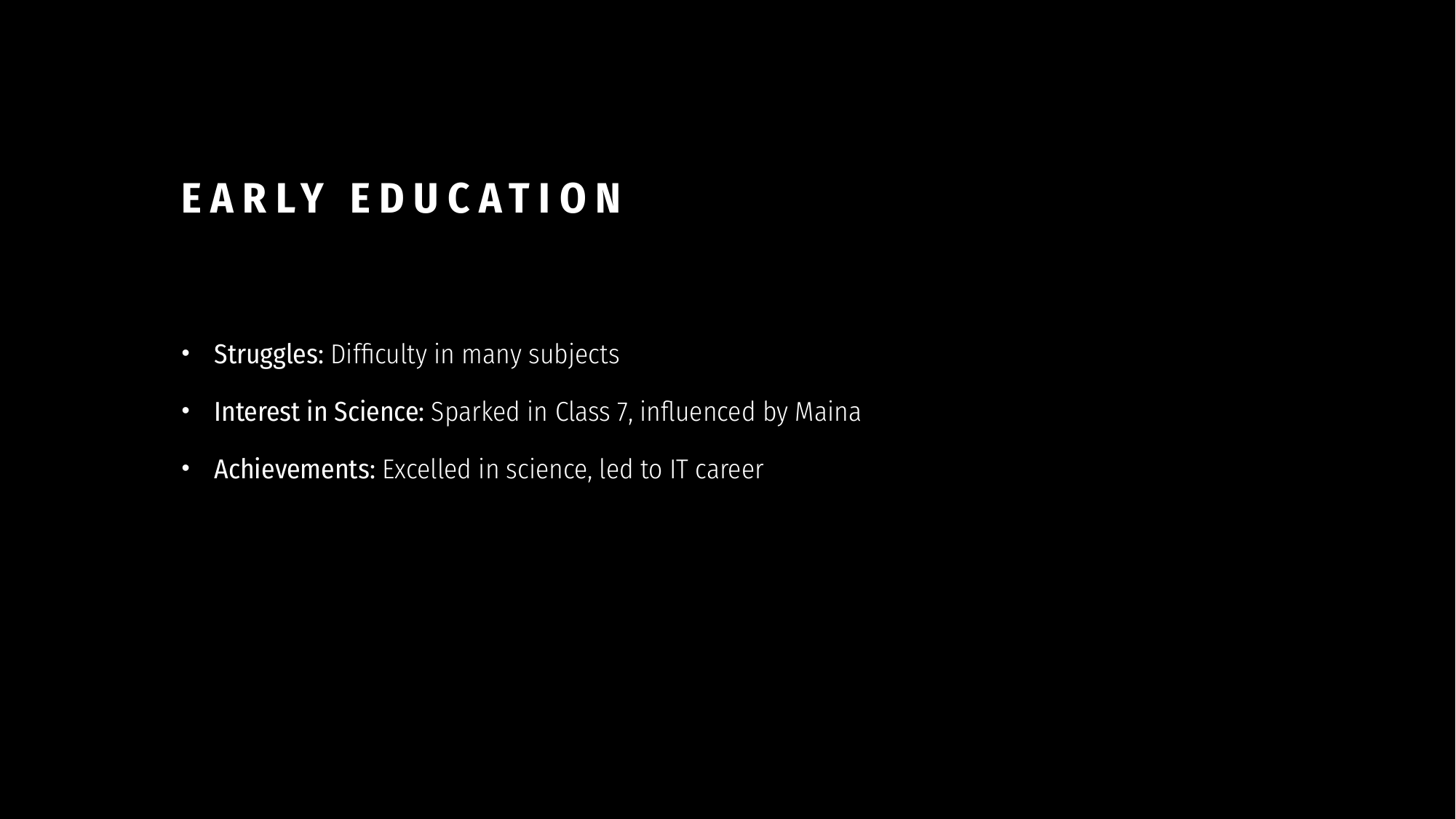

# Early Education

Struggles: Difficulty in many subjects
Interest in Science: Sparked in Class 7, influenced by Maina
Achievements: Excelled in science, led to IT career